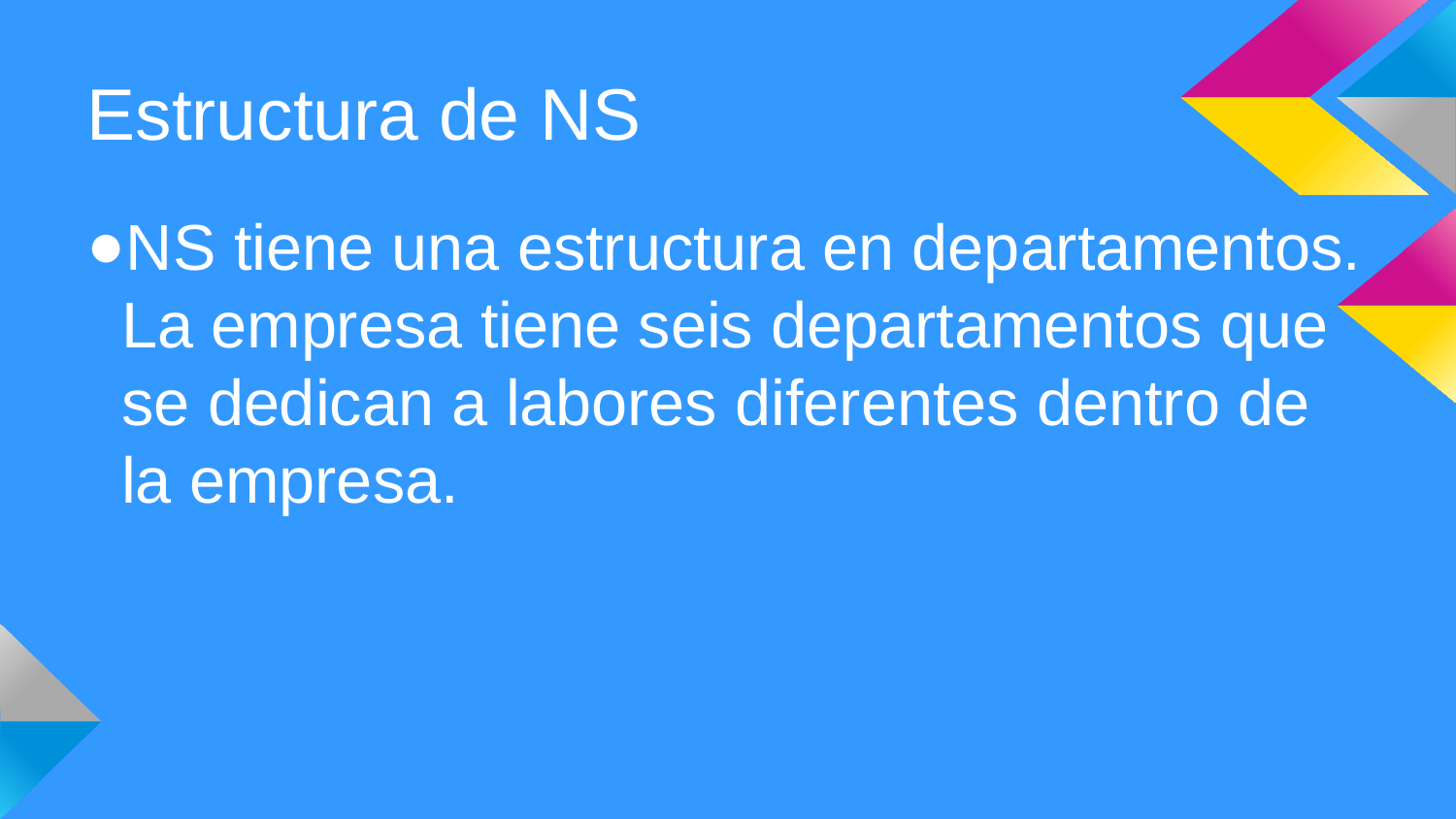

Estructura de NS
NS tiene una estructura en departamentos. La empresa tiene seis departamentos que se dedican a labores diferentes dentro de la empresa.